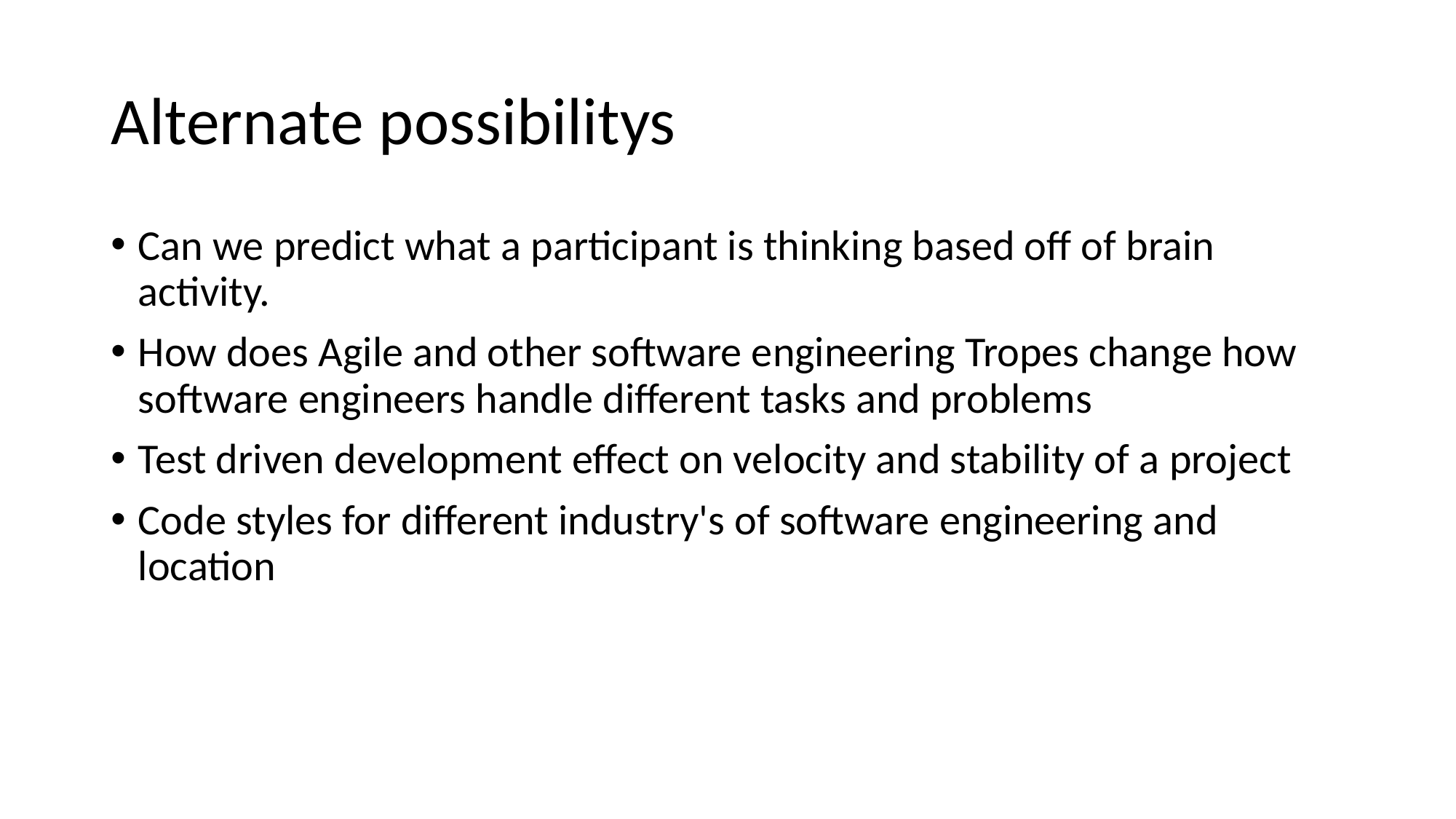

# Alternate possibilitys
Can we predict what a participant is thinking based off of brain activity.
How does Agile and other software engineering Tropes change how software engineers handle different tasks and problems
Test driven development effect on velocity and stability of a project
Code styles for different industry's of software engineering and location